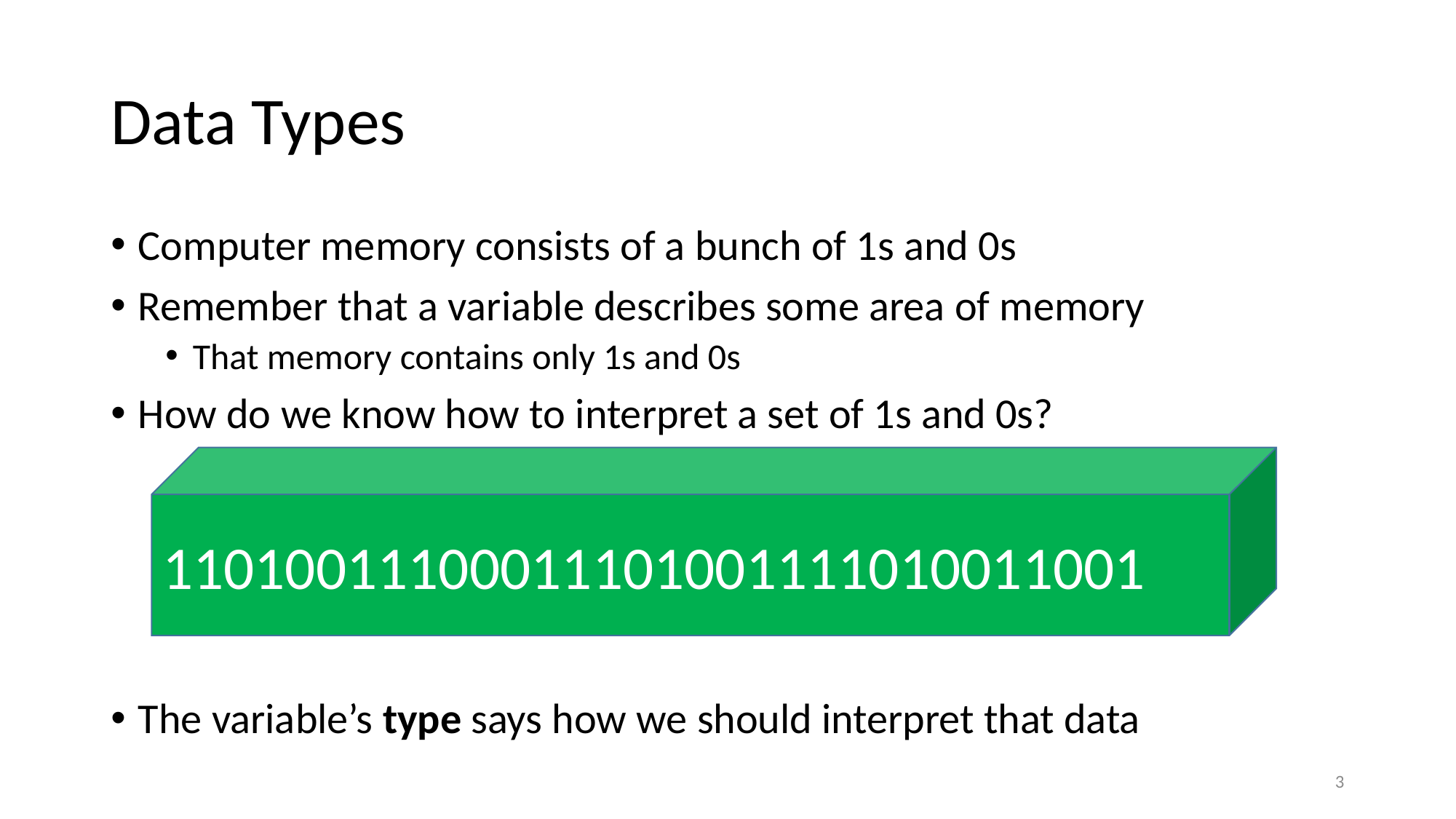

# Data Types
Computer memory consists of a bunch of 1s and 0s
Remember that a variable describes some area of memory
That memory contains only 1s and 0s
How do we know how to interpret a set of 1s and 0s?

The variable’s type says how we should interpret that data
11010011100011101001111010011001

3